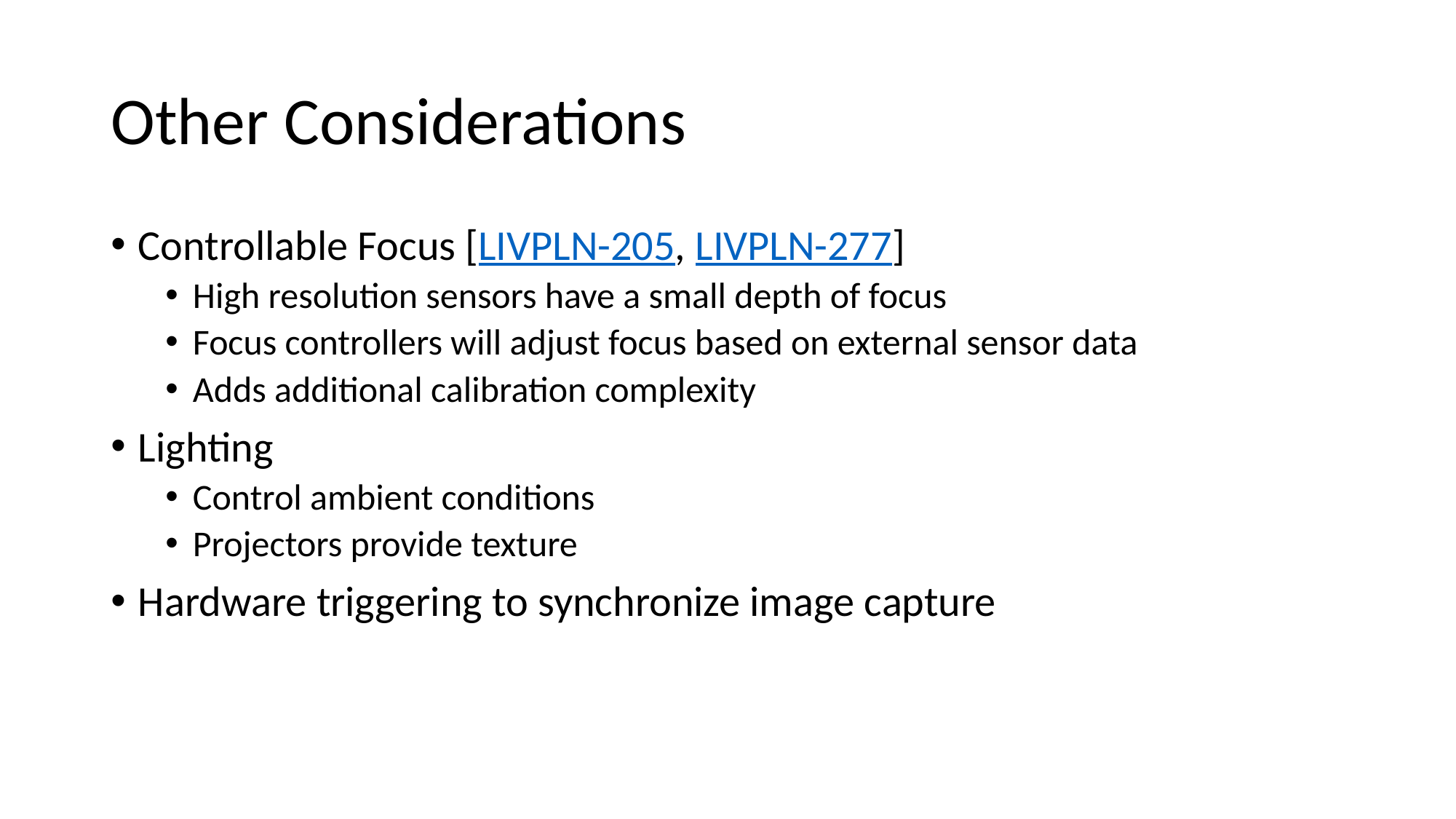

# Other Considerations
Controllable Focus [LIVPLN-205, LIVPLN-277]
High resolution sensors have a small depth of focus
Focus controllers will adjust focus based on external sensor data
Adds additional calibration complexity
Lighting
Control ambient conditions
Projectors provide texture
Hardware triggering to synchronize image capture